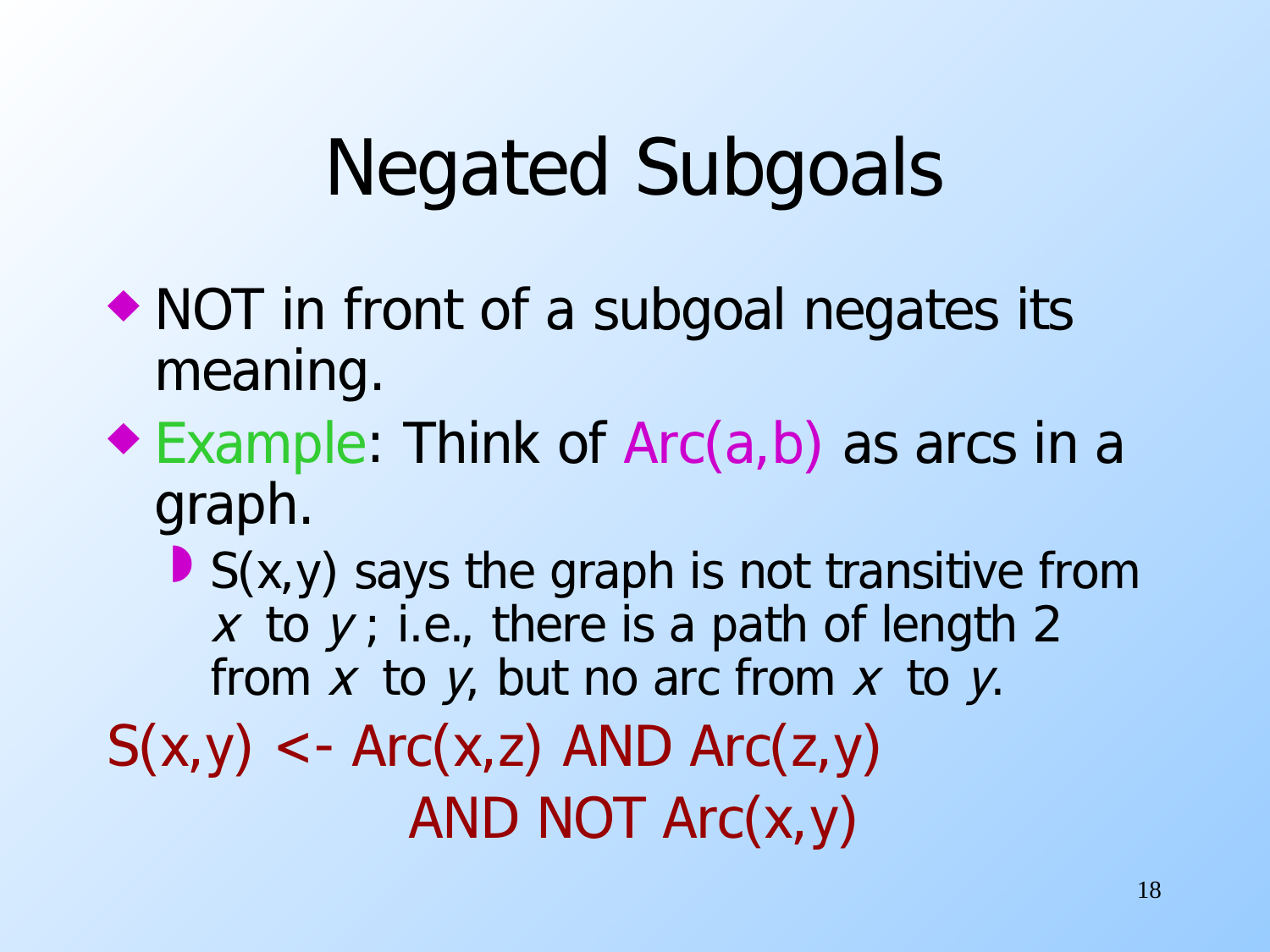

# Negated Subgoals
NOT in front of a subgoal negates its meaning.
Example: Think of Arc(a,b) as arcs in a graph.
S(x,y) says the graph is not transitive from x  to y ; i.e., there is a path of length 2 from x  to y, but no arc from x  to y.
S(x,y) <- Arc(x,z) AND Arc(z,y)
			AND NOT Arc(x,y)
18